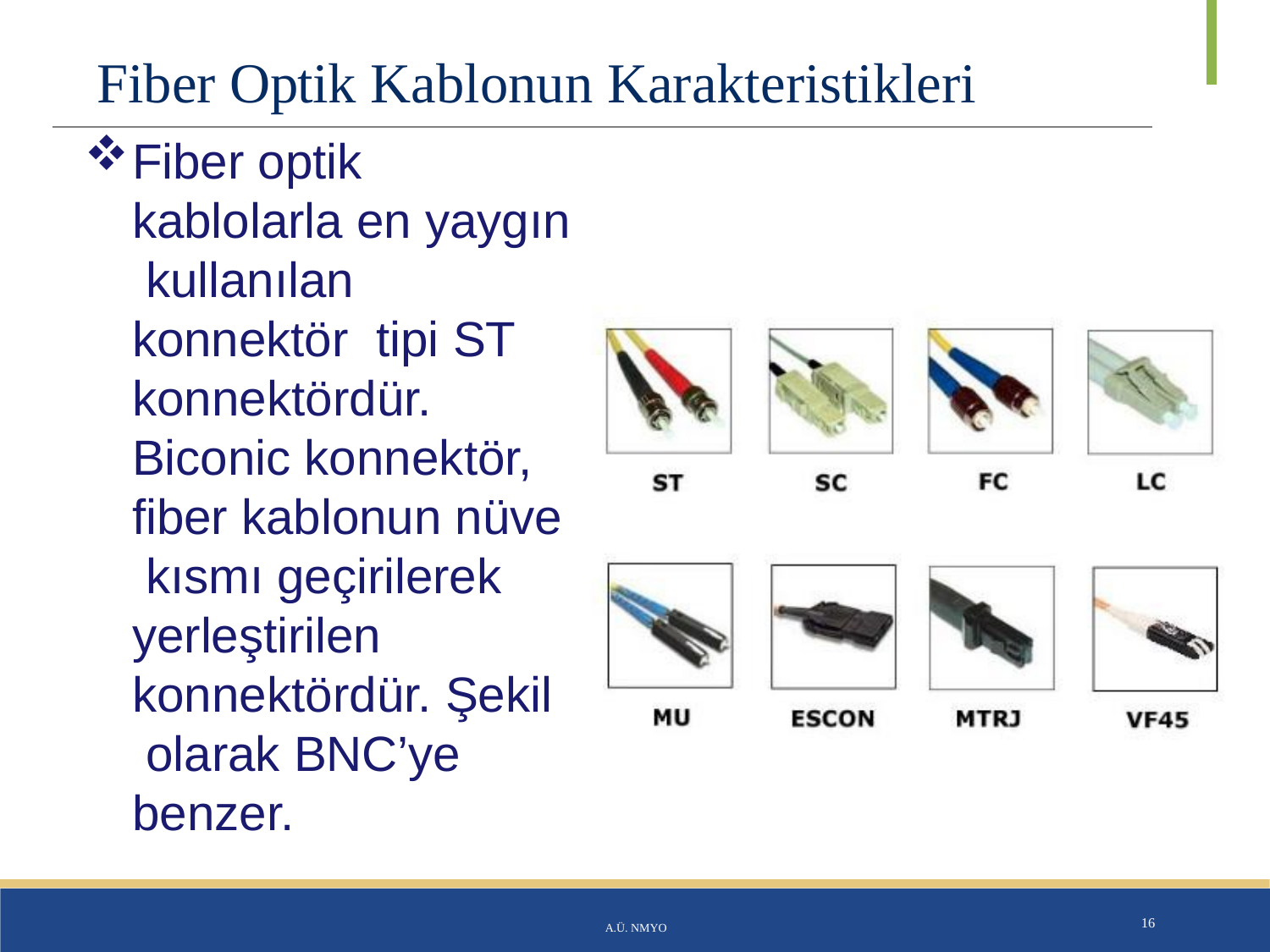

Fiber Optik Kablonun Karakteristikleri
Fiber optik  kablolarla en yaygın  kullanılan konnektör  tipi ST
konnektördür.  Biconic konnektör,  fiber kablonun nüve  kısmı geçirilerek  yerleştirilen  konnektördür. Şekil  olarak BNC’ye  benzer.

A.Ü. NMYO
16